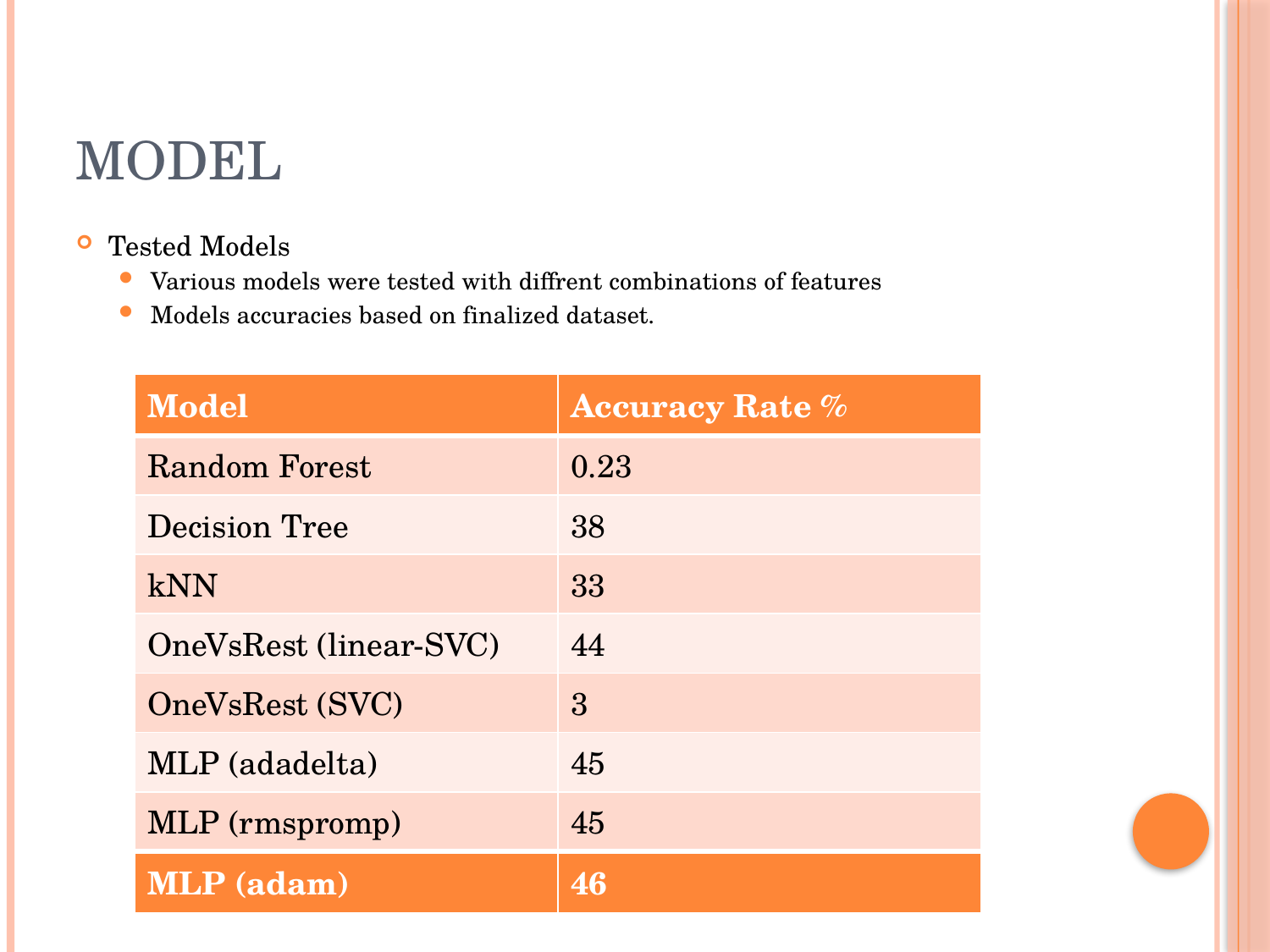

# Model
Tested Models
Various models were tested with diffrent combinations of features
Models accuracies based on finalized dataset.
| Model | Accuracy Rate % |
| --- | --- |
| Random Forest | 0.23 |
| Decision Tree | 38 |
| kNN | 33 |
| OneVsRest (linear-SVC) | 44 |
| OneVsRest (SVC) | 3 |
| MLP (adadelta) | 45 |
| MLP (rmspromp) | 45 |
| MLP (adam) | 46 |